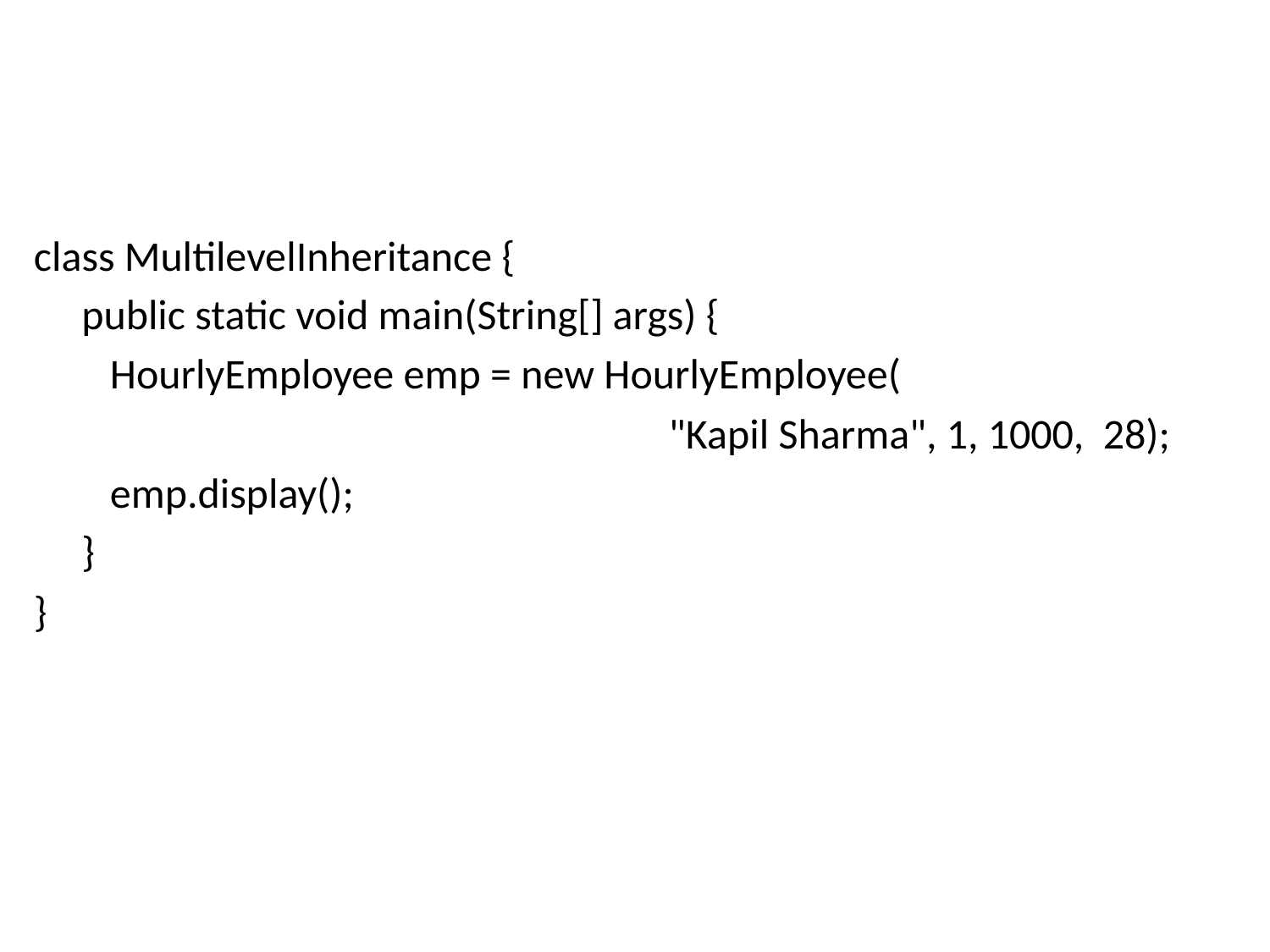

#
class MultilevelInheritance {
     public static void main(String[] args) {
        HourlyEmployee emp = new HourlyEmployee(
					"Kapil Sharma", 1, 1000,  28);
        emp.display();
     }
}